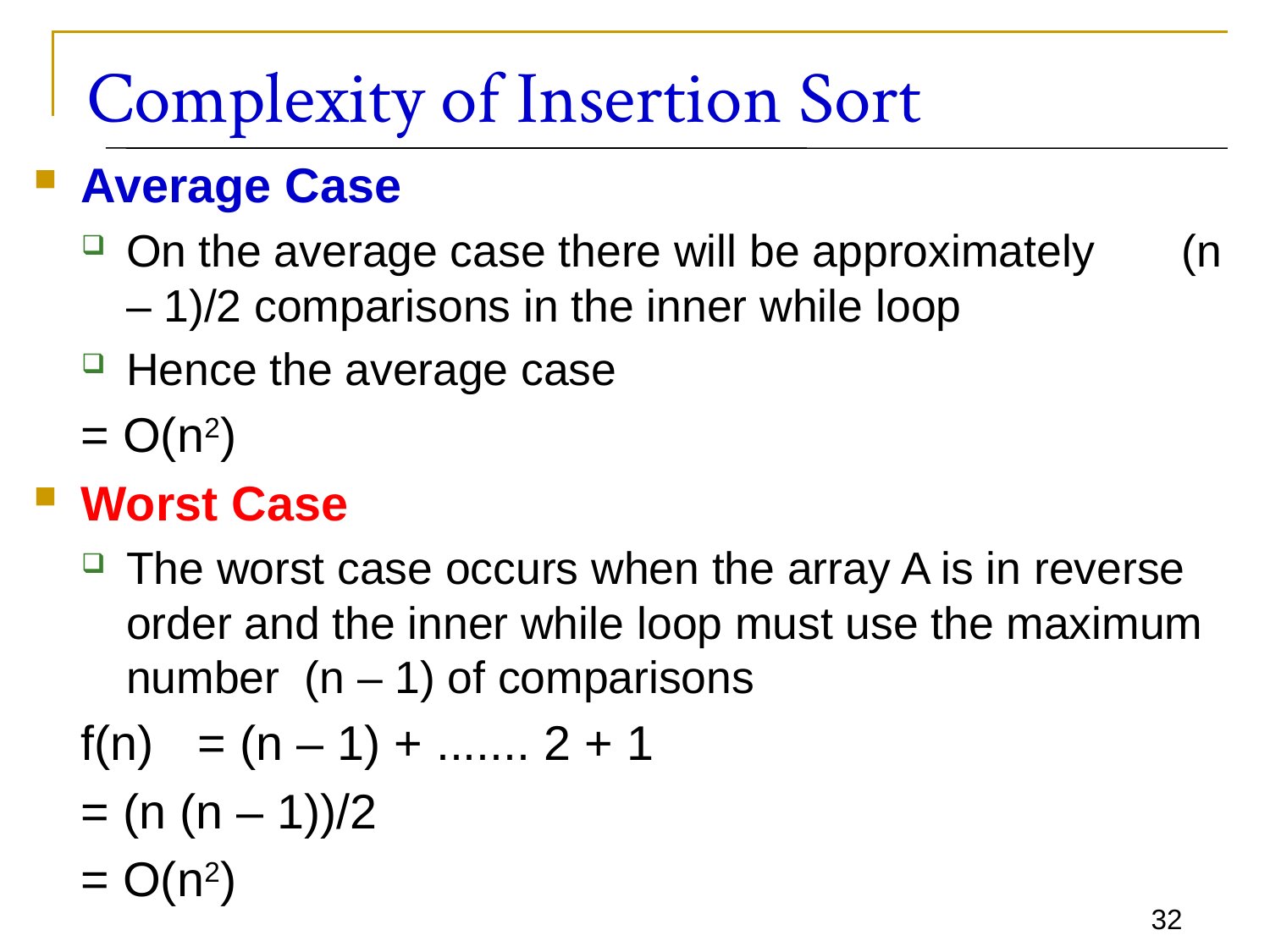

# Complexity of Insertion Sort
Average Case
On the average case there will be approximately       (n – 1)/2 comparisons in the inner while loop
Hence the average case
			= O(n2)
Worst Case
The worst case occurs when the array A is in reverse order and the inner while loop must use the maximum number  (n – 1) of comparisons
		f(n) 	= (n – 1) + ....... 2 + 1
			= (n (n – 1))/2
			= O(n2)